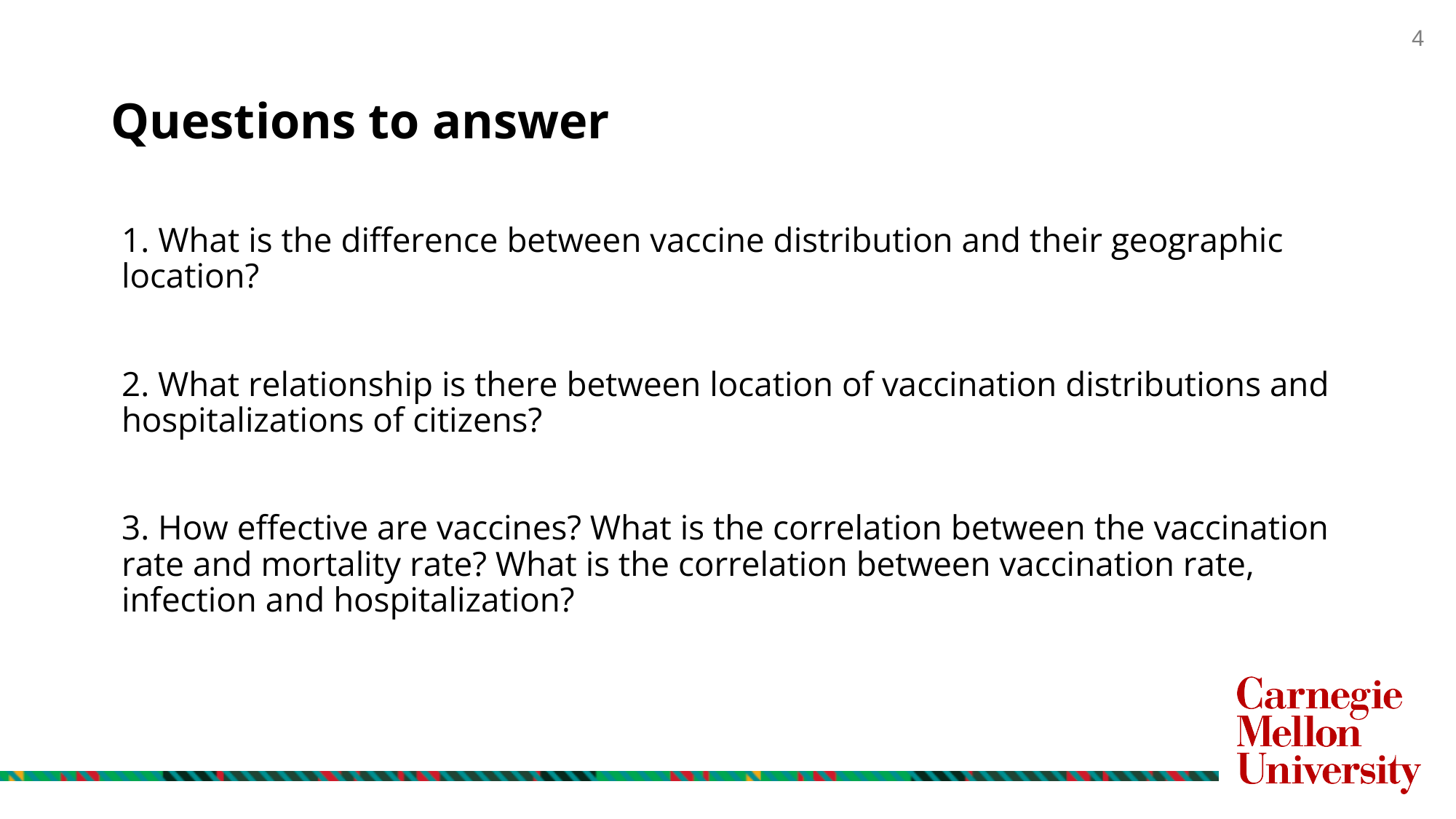

# Questions to answer
1. What is the difference between vaccine distribution and their geographic location?

2. What relationship is there between location of vaccination distributions and hospitalizations of citizens?

3. How effective are vaccines? What is the correlation between the vaccination rate and mortality rate? What is the correlation between vaccination rate, infection and hospitalization?